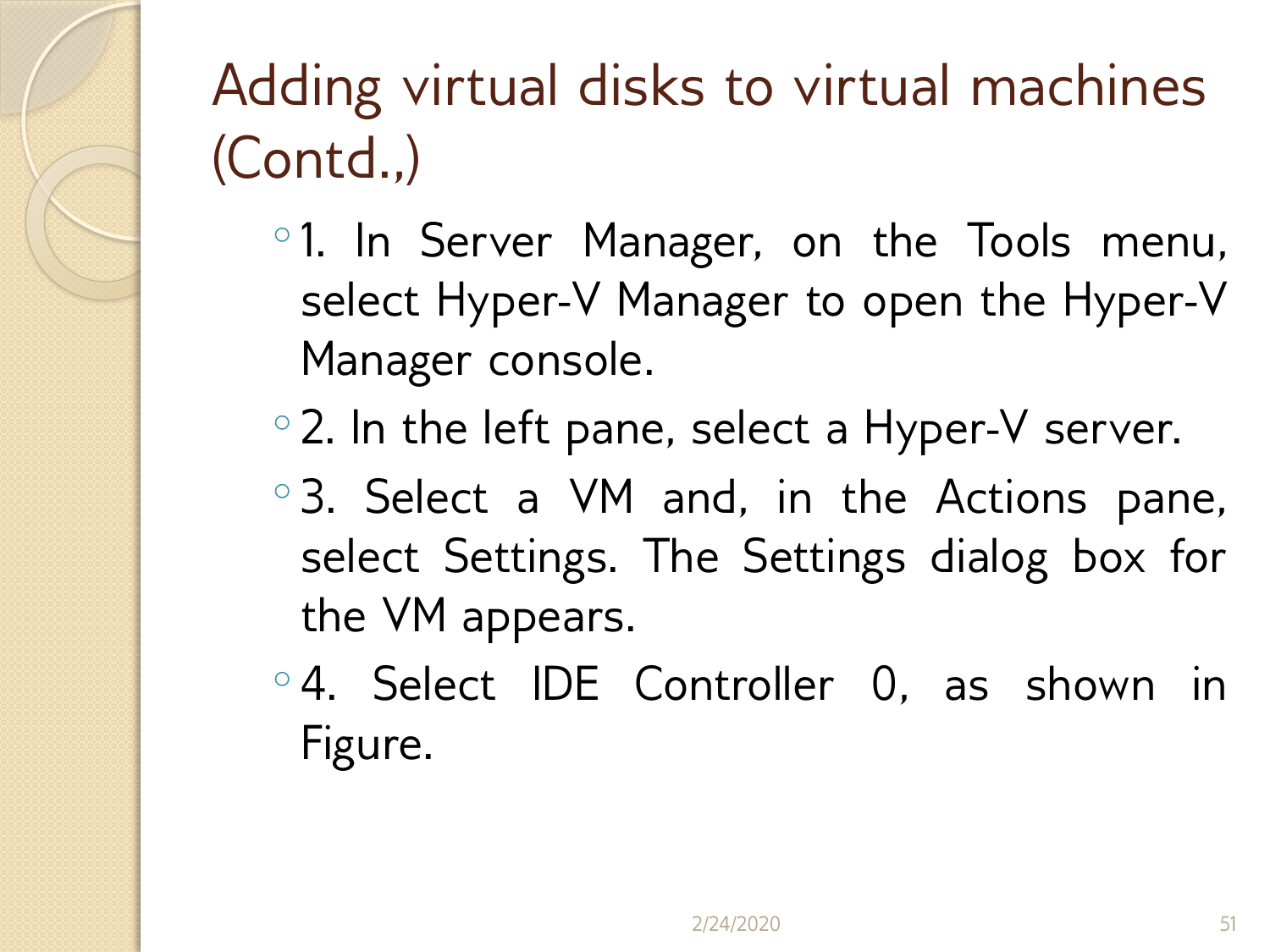

# Adding virtual disks to virtual machines (Contd.,)
1. In Server Manager, on the Tools menu, select Hyper-V Manager to open the Hyper-V Manager console.
2. In the left pane, select a Hyper-V server.
3. Select a VM and, in the Actions pane, select Settings. The Settings dialog box for the VM appears.
4. Select IDE Controller 0, as shown in Figure.

2/24/2020
51